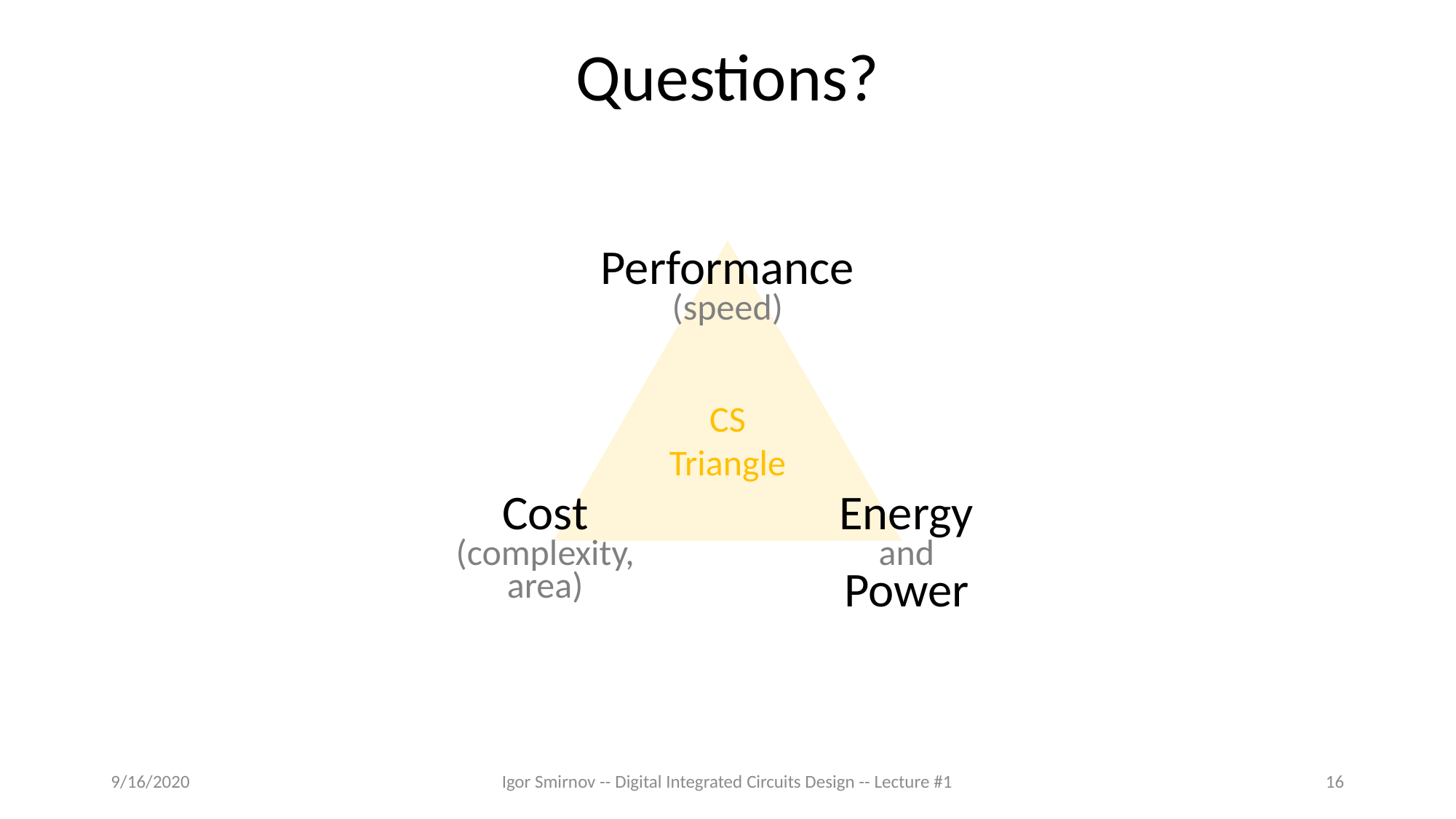

# Questions?
Performance
(speed)
CS Triangle
Cost
(complexity, area)
Energy
and
Power
9/16/2020
Igor Smirnov -- Digital Integrated Circuits Design -- Lecture #1
16